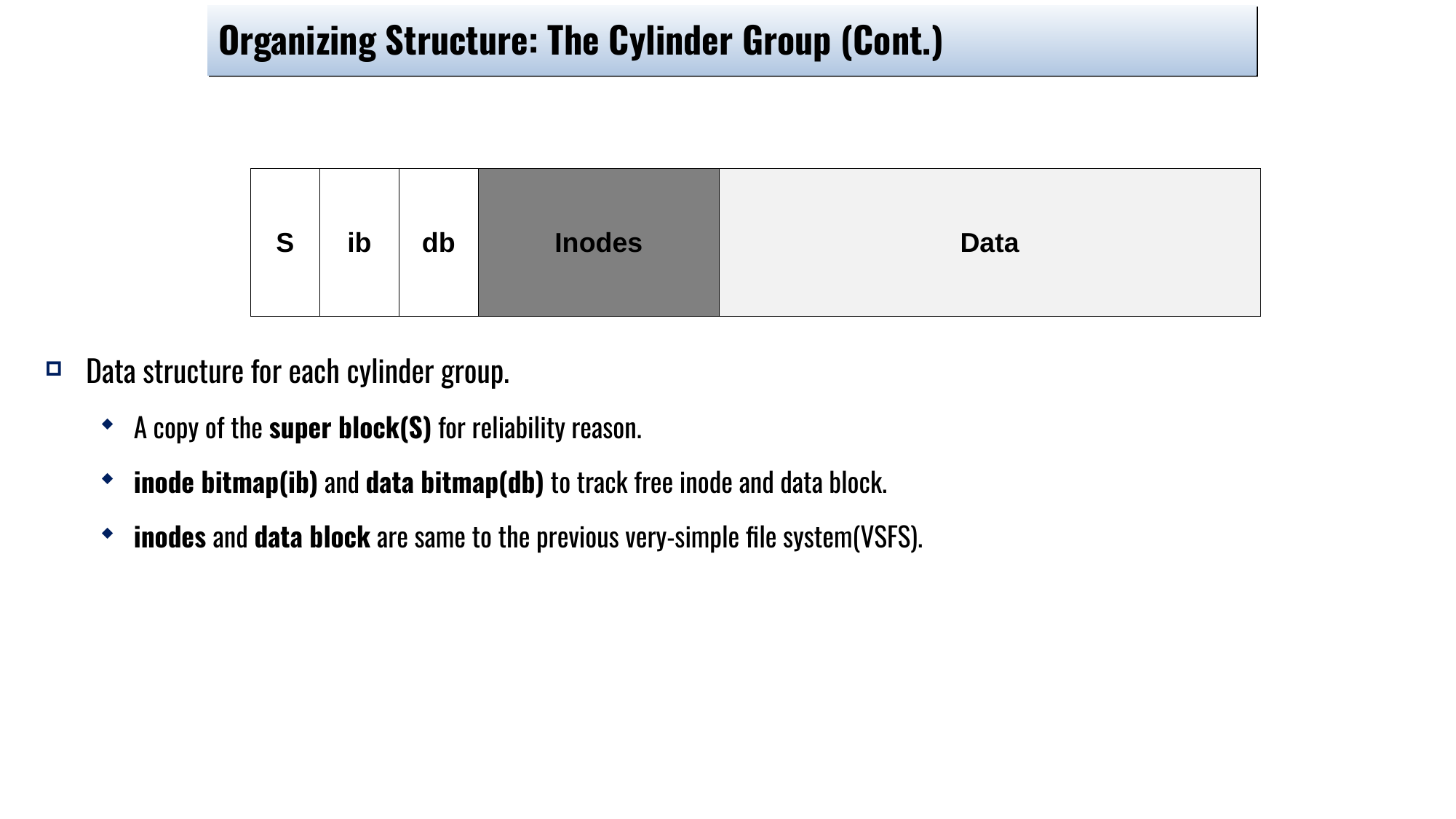

# Organizing Structure: The Cylinder Group (Cont.)

Data structure for each cylinder group.
A copy of the super block(S) for reliability reason.
inode bitmap(ib) and data bitmap(db) to track free inode and data block.
inodes and data block are same to the previous very-simple file system(VSFS).
| S | ib | db | Inodes | Data |
| --- | --- | --- | --- | --- |